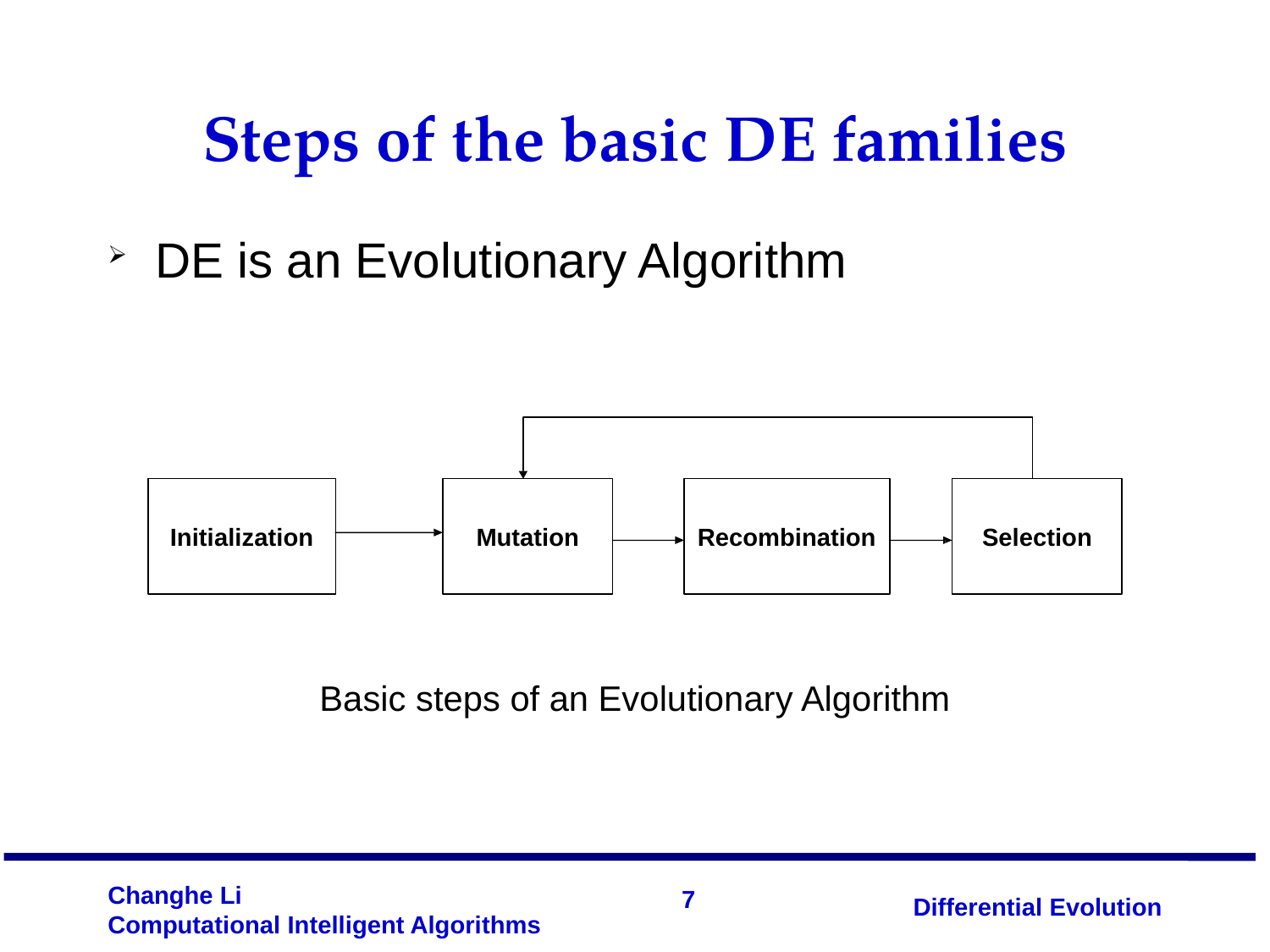

# Steps of the basic DE families
DE is an Evolutionary Algorithm

Basic steps of an Evolutionary Algorithm

Initialization
Mutation

Recombination
Selection